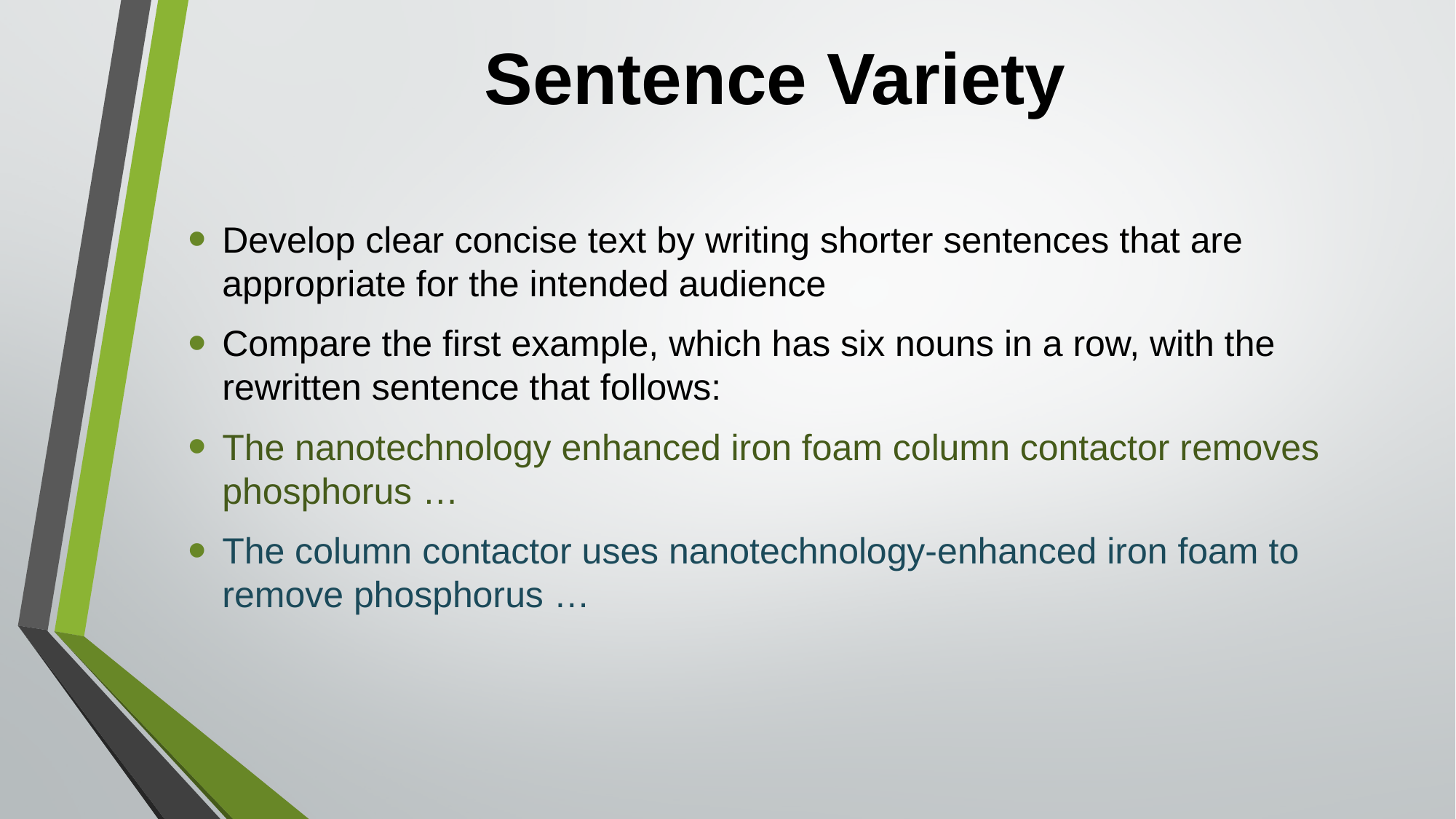

# Sentence Variety
Develop clear concise text by writing shorter sentences that are appropriate for the intended audience
Compare the first example, which has six nouns in a row, with the rewritten sentence that follows:
The nanotechnology enhanced iron foam column contactor removes phosphorus …
The column contactor uses nanotechnology-enhanced iron foam to remove phosphorus …